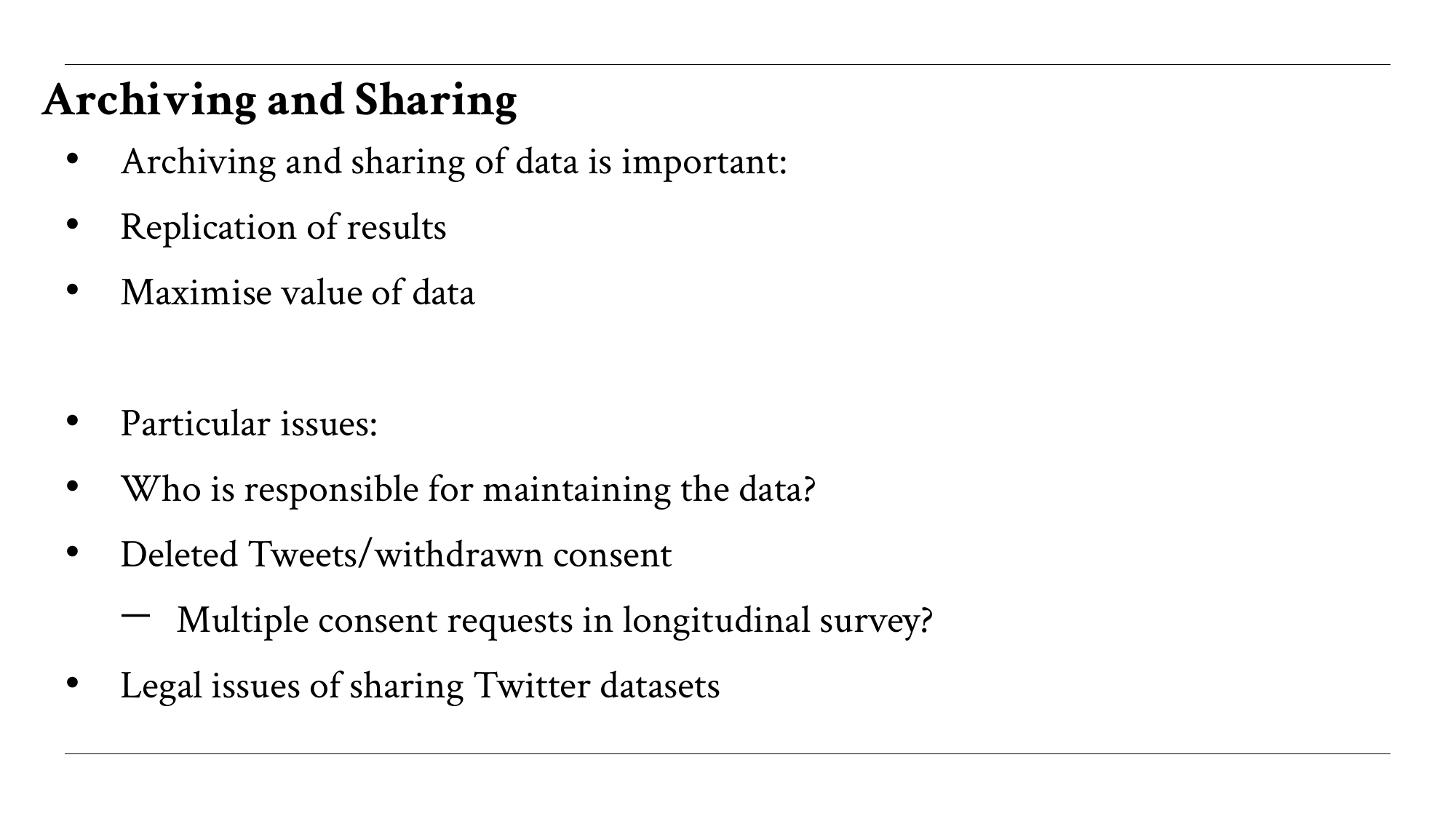

# Archiving and Sharing
Archiving and sharing of data is important:
Replication of results
Maximise value of data

Particular issues:
Who is responsible for maintaining the data?
Deleted Tweets/withdrawn consent
Multiple consent requests in longitudinal survey?
Legal issues of sharing Twitter datasets